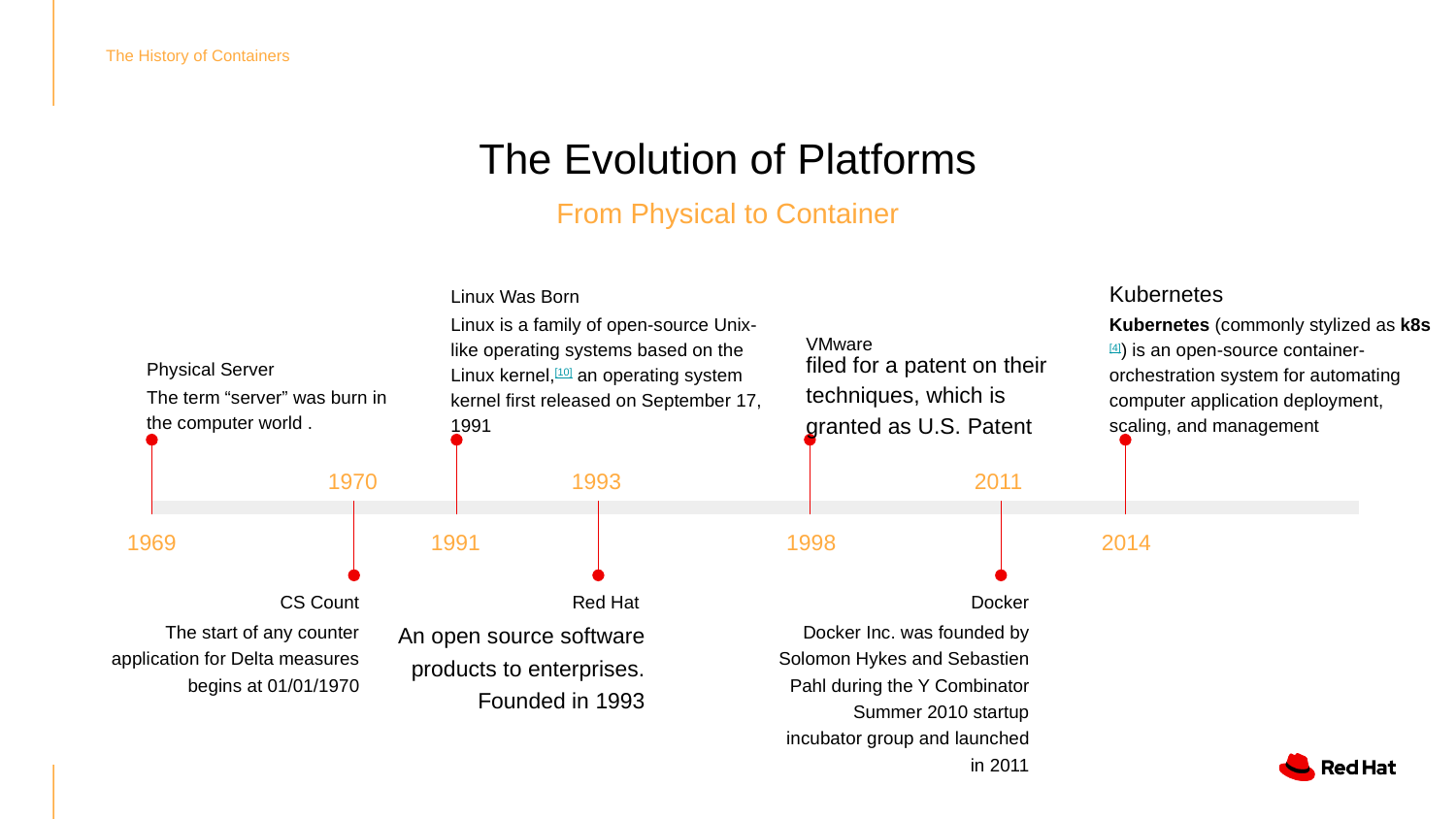

The History of Containers
# The Evolution of Platforms
From Physical to Container
Linux Was Born
Kubernetes
VMware
Linux is a family of open-source Unix-like operating systems based on the Linux kernel,[10] an operating system kernel first released on September 17, 1991
Kubernetes (commonly stylized as k8s[4]) is an open-source container-orchestration system for automating computer application deployment, scaling, and management
Physical Server
filed for a patent on their techniques, which is granted as U.S. Patent
The term “server” was burn in the computer world .
1970
1993
2011

1969
1991
1998
2014
CS Count
Red Hat
Docker
 An open source software products to enterprises. Founded in 1993
The start of any counter application for Delta measures begins at 01/01/1970
Docker Inc. was founded by Solomon Hykes and Sebastien Pahl during the Y Combinator Summer 2010 startup incubator group and launched in 2011
3